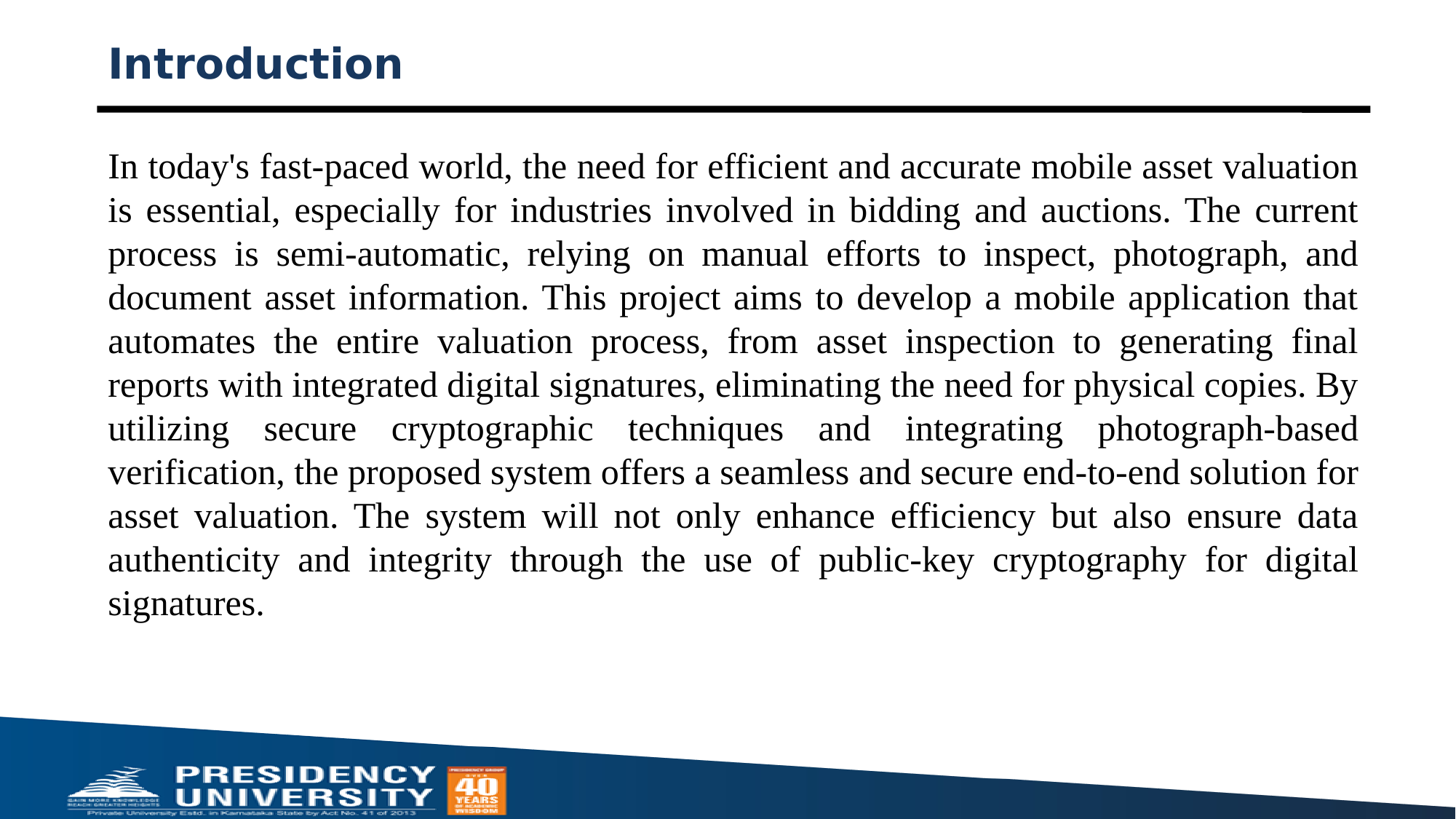

# Introduction
In today's fast-paced world, the need for efficient and accurate mobile asset valuation is essential, especially for industries involved in bidding and auctions. The current process is semi-automatic, relying on manual efforts to inspect, photograph, and document asset information. This project aims to develop a mobile application that automates the entire valuation process, from asset inspection to generating final reports with integrated digital signatures, eliminating the need for physical copies. By utilizing secure cryptographic techniques and integrating photograph-based verification, the proposed system offers a seamless and secure end-to-end solution for asset valuation. The system will not only enhance efficiency but also ensure data authenticity and integrity through the use of public-key cryptography for digital signatures.